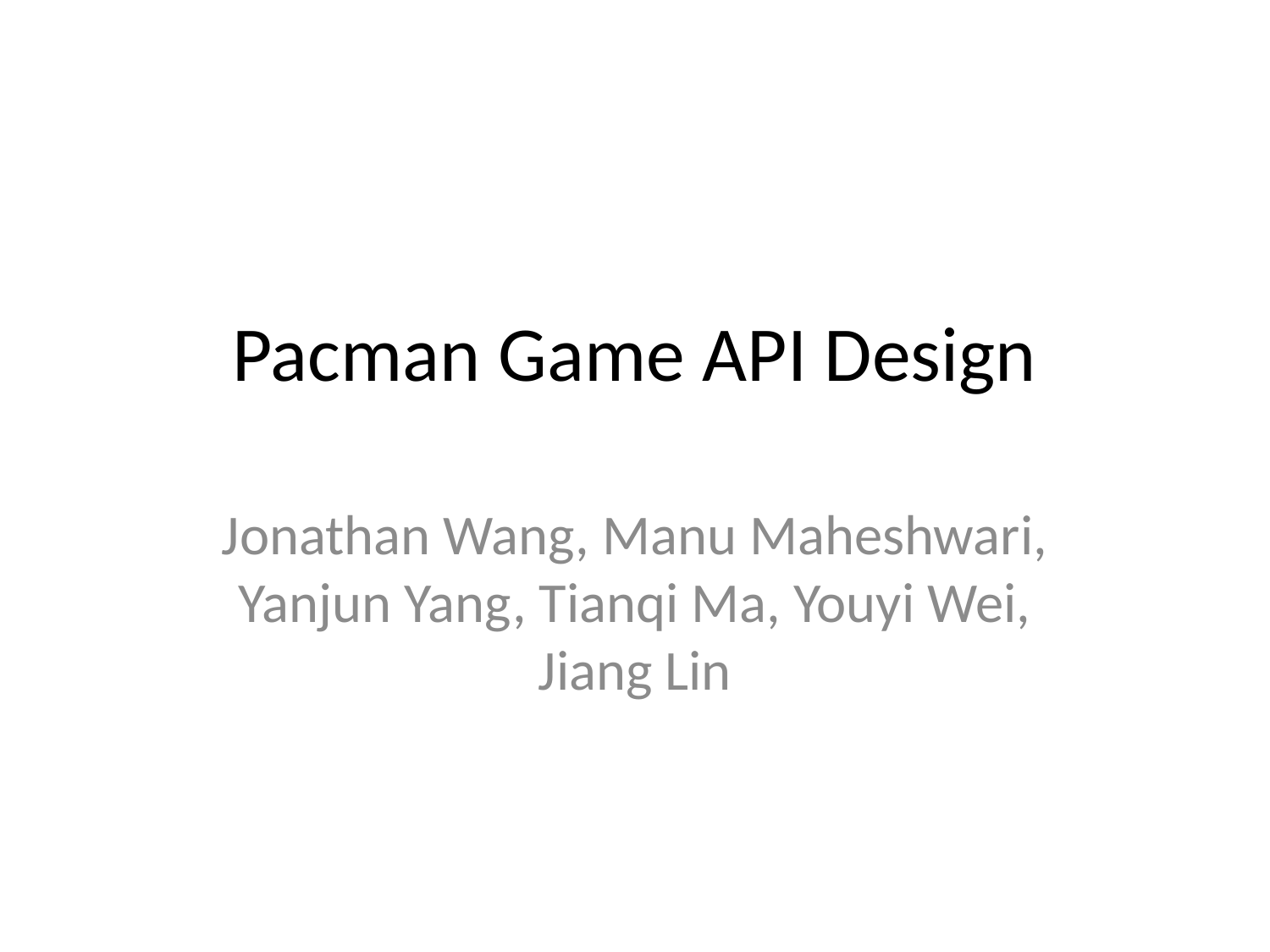

# Pacman Game API Design
Jonathan Wang, Manu Maheshwari, Yanjun Yang, Tianqi Ma, Youyi Wei, Jiang Lin